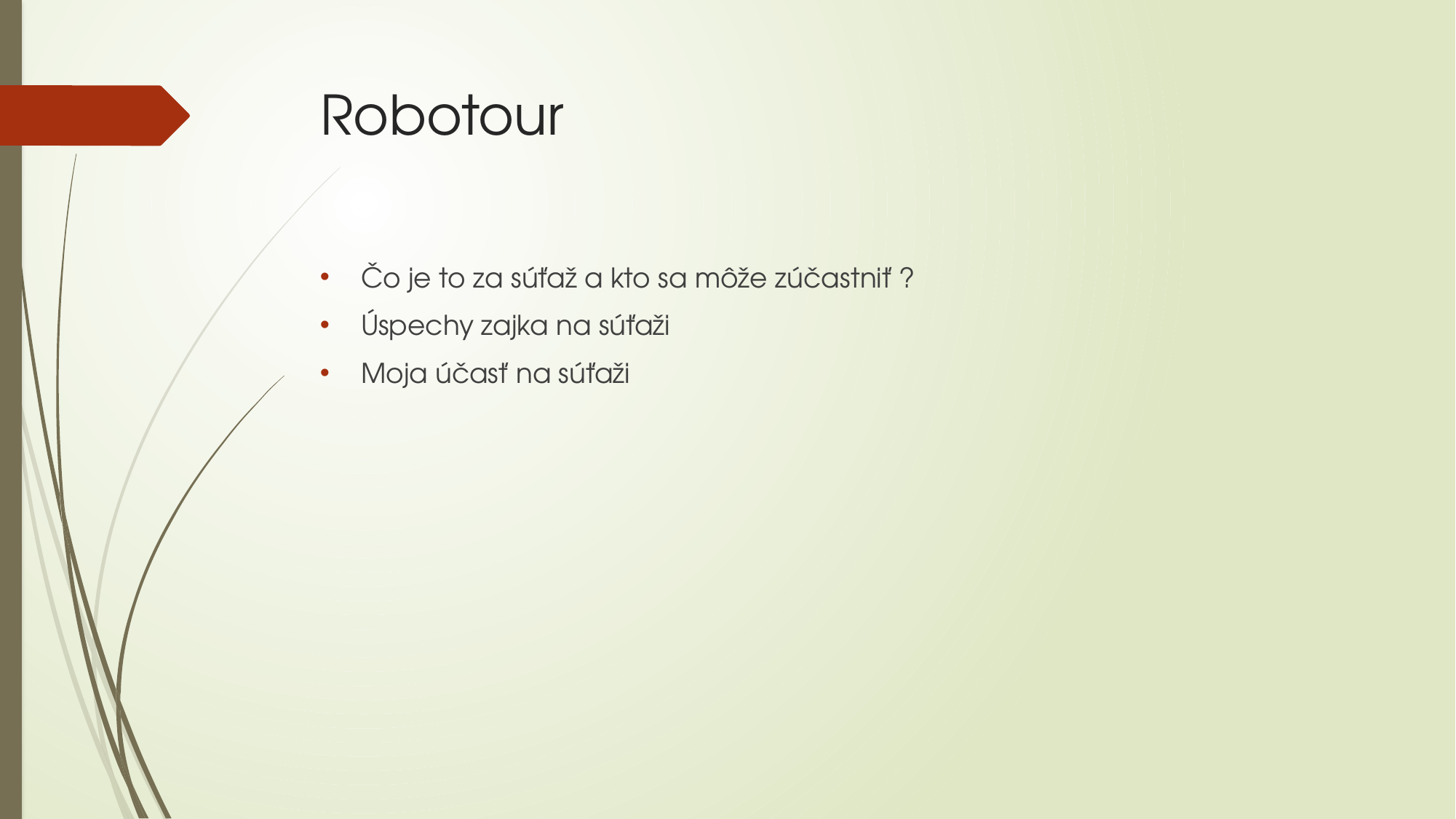

# Robotour
Čo je to za súťaž a kto sa môže zúčastniť ?
Úspechy zajka na súťaži
Moja účasť na súťaži